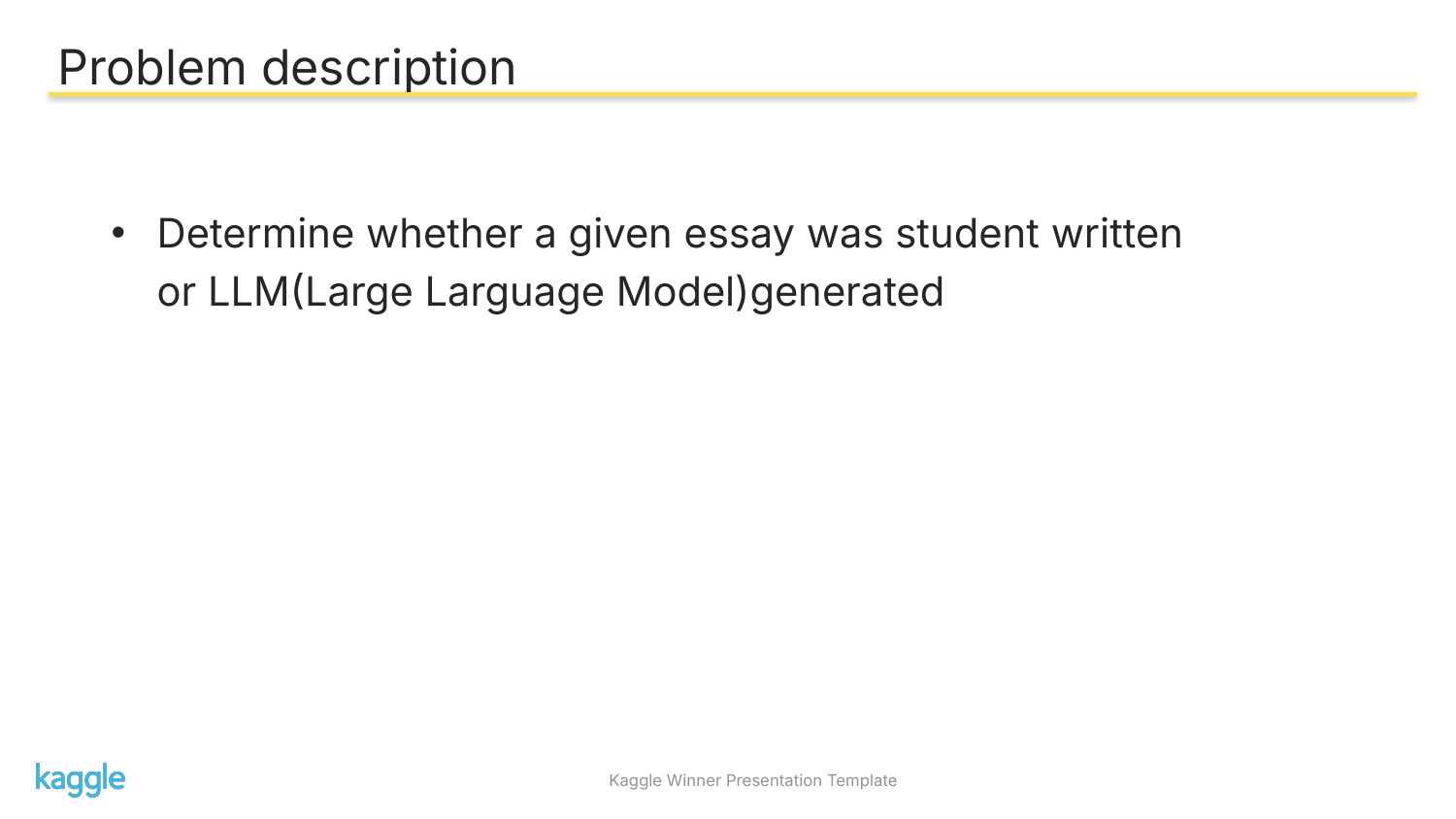

Problem description

Determine whether a given essay was student written or LLM(Large Larguage Model)generated
5